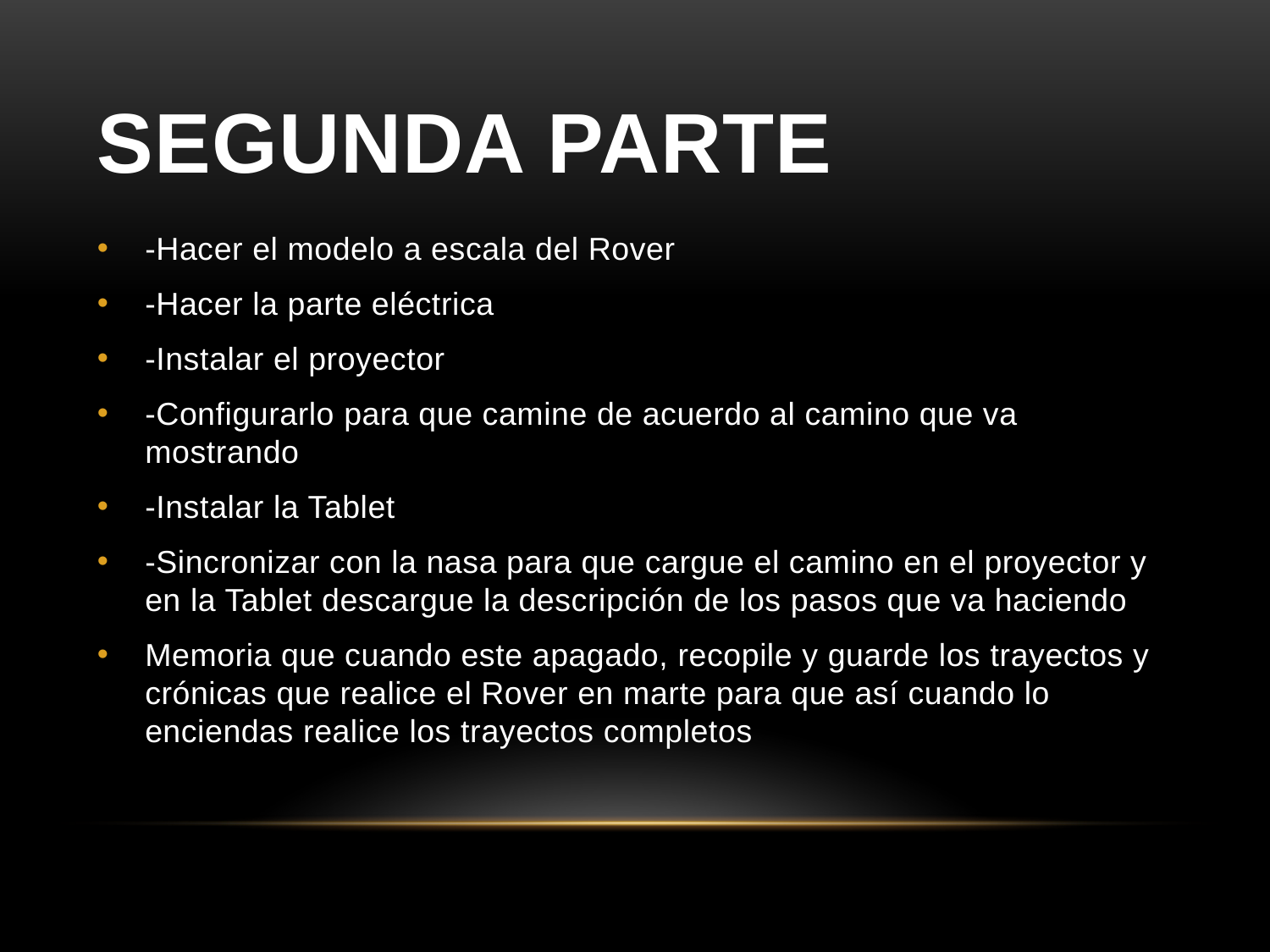

# Segunda parte
-Hacer el modelo a escala del Rover
-Hacer la parte eléctrica
-Instalar el proyector
-Configurarlo para que camine de acuerdo al camino que va mostrando
-Instalar la Tablet
-Sincronizar con la nasa para que cargue el camino en el proyector y en la Tablet descargue la descripción de los pasos que va haciendo
Memoria que cuando este apagado, recopile y guarde los trayectos y crónicas que realice el Rover en marte para que así cuando lo enciendas realice los trayectos completos